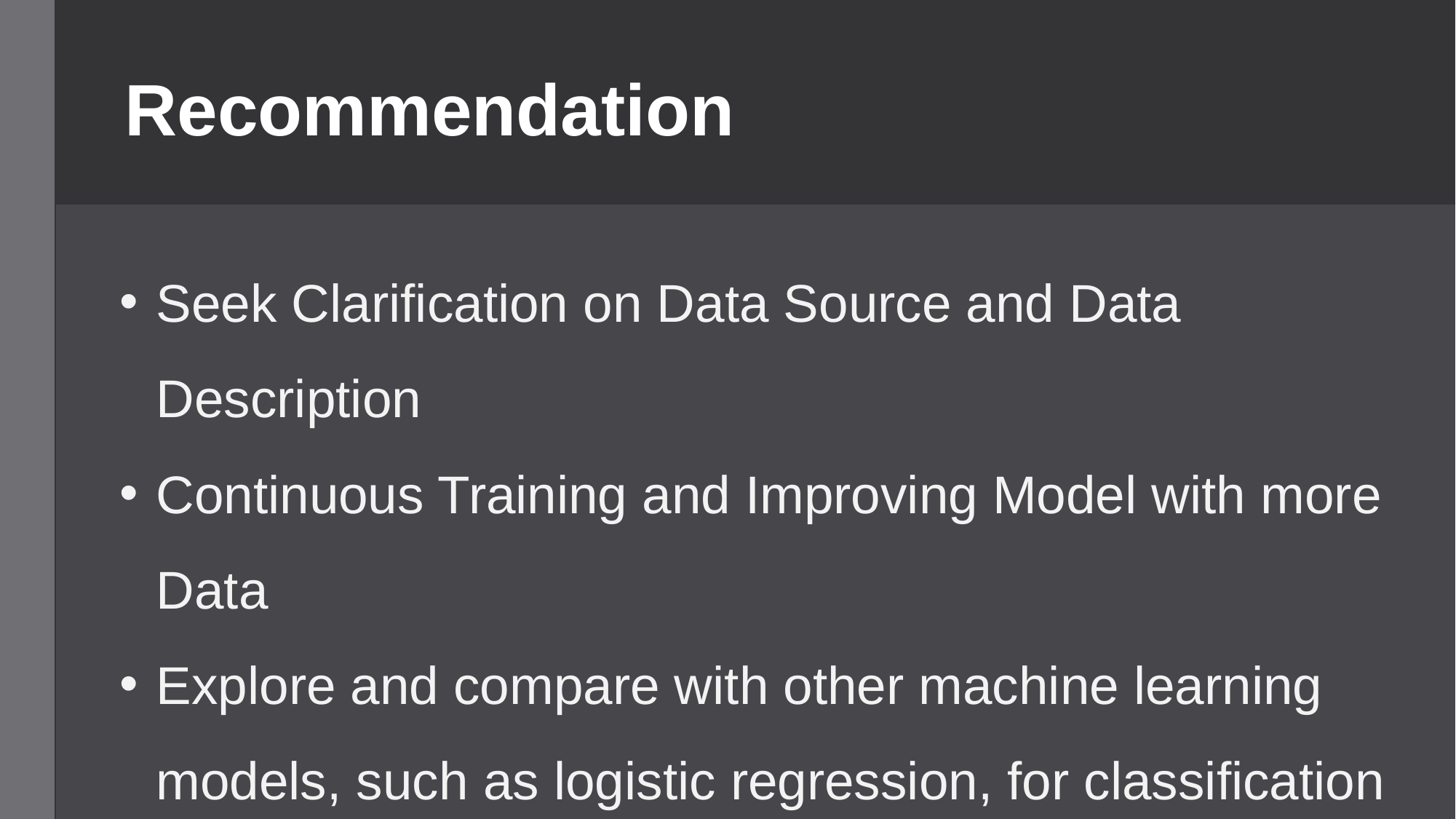

Recommendation

Seek Clarification on Data Source and Data Description
Continuous Training and Improving Model with more Data
Explore and compare with other machine learning models, such as logistic regression, for classification using large dataset.